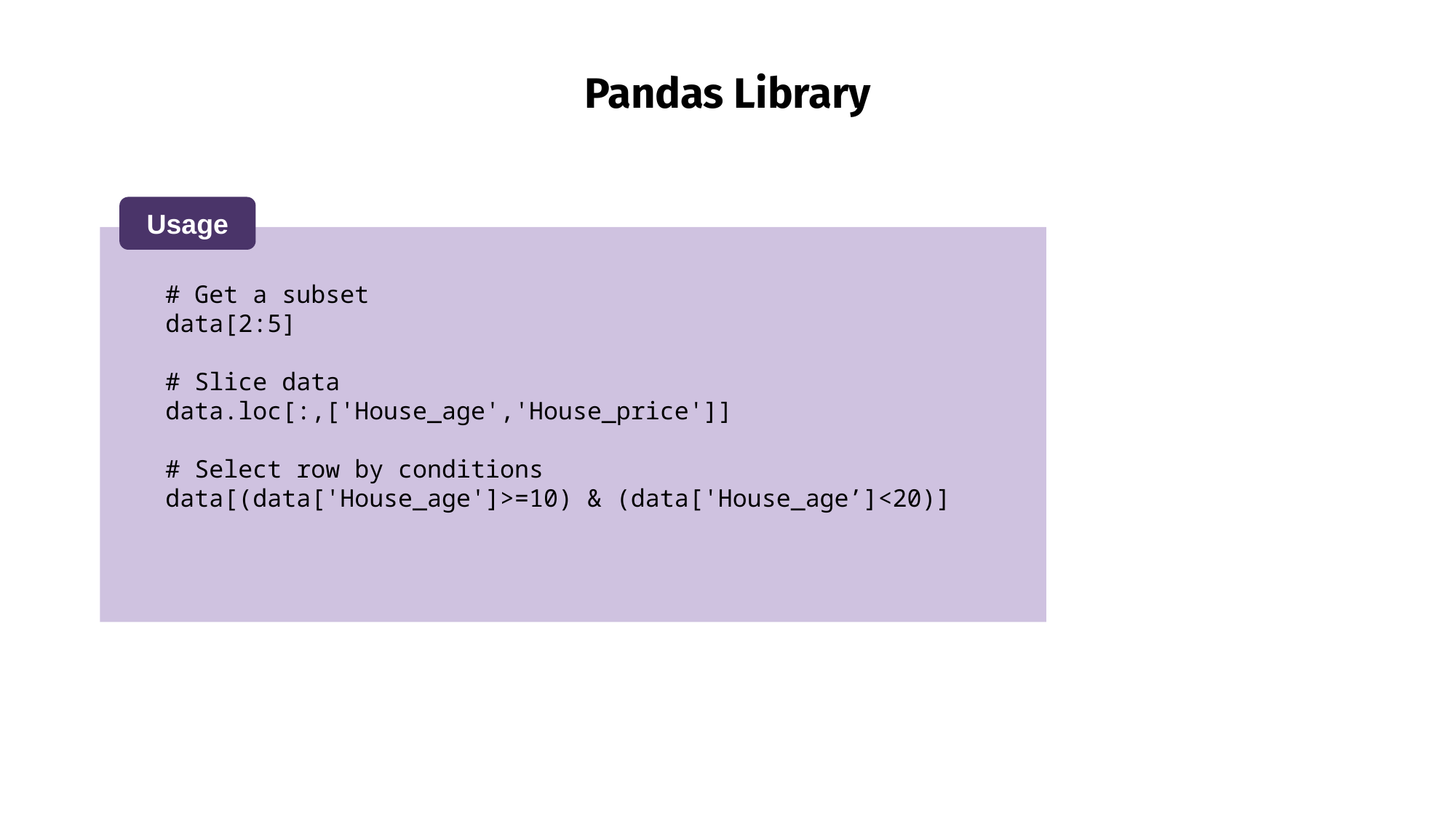

# Pandas Library
Usage
# Get a subset
data[2:5]

# Slice data
data.loc[:,['House_age','House_price']]

# Select row by conditions
data[(data['House_age']>=10) & (data['House_age’]<20)]